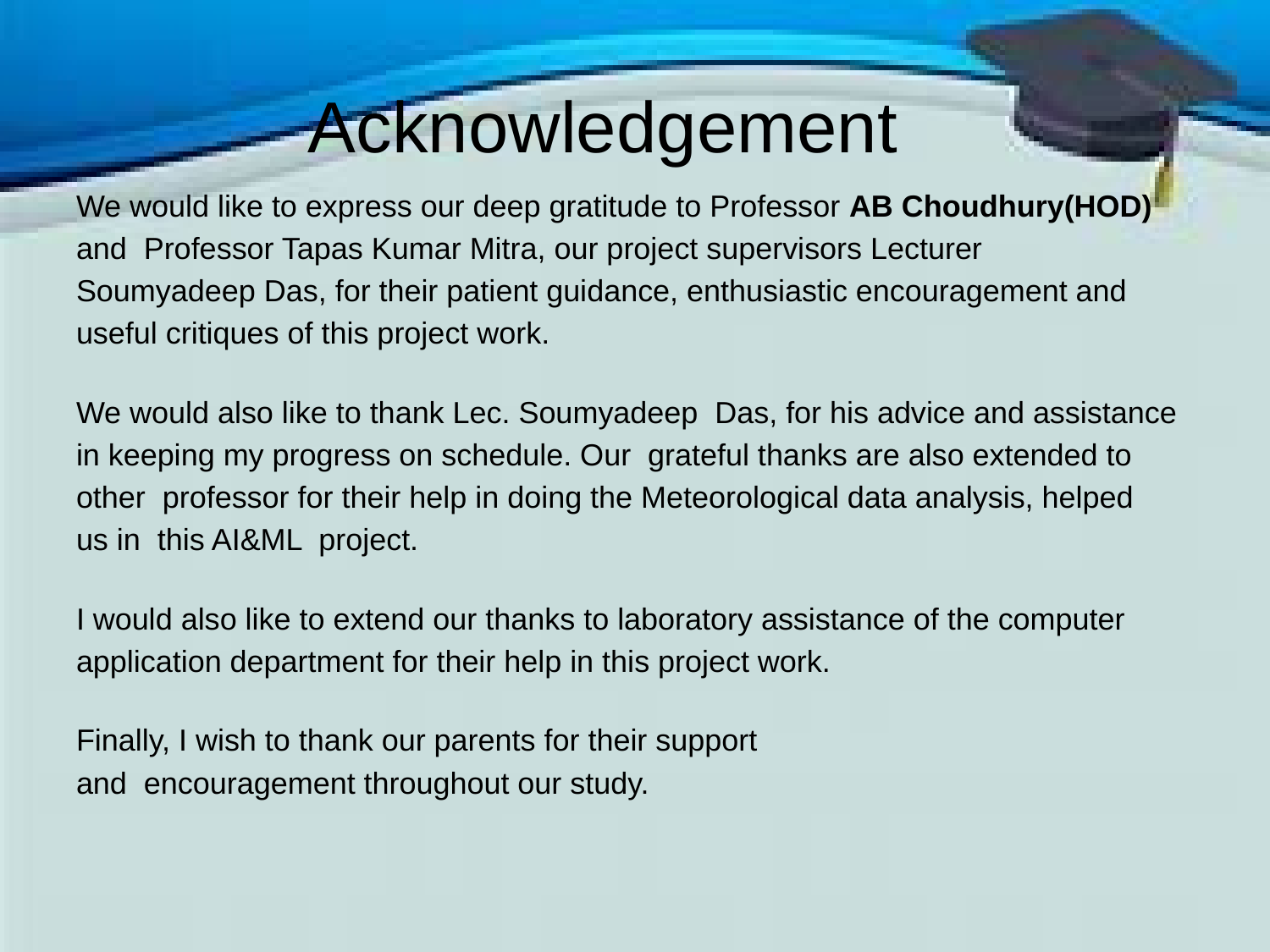

# Acknowledgement
We would like to express our deep gratitude to Professor AB Choudhury(HOD)
and  Professor Tapas Kumar Mitra, our project supervisors Lecturer
Soumyadeep Das, for their patient guidance, enthusiastic encouragement and
useful critiques of this project work.

We would also like to thank Lec. Soumyadeep  Das, for his advice and assistance
in keeping my progress on schedule. Our  grateful thanks are also extended to
other  professor for their help in doing the Meteorological data analysis, helped
us in  this AI&ML  project.

I would also like to extend our thanks to laboratory assistance of the computer
application department for their help in this project work.

Finally, I wish to thank our parents for their support
and  encouragement throughout our study.